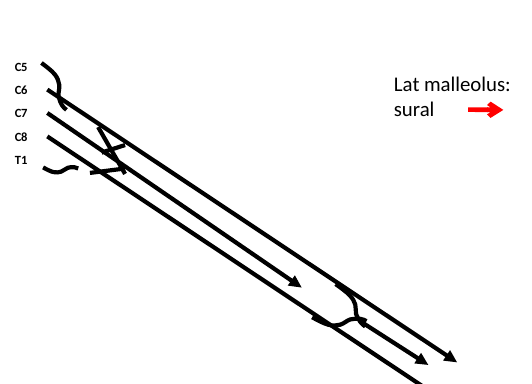

C5
Lat malleolus: sural

C6
C7
C8
T1